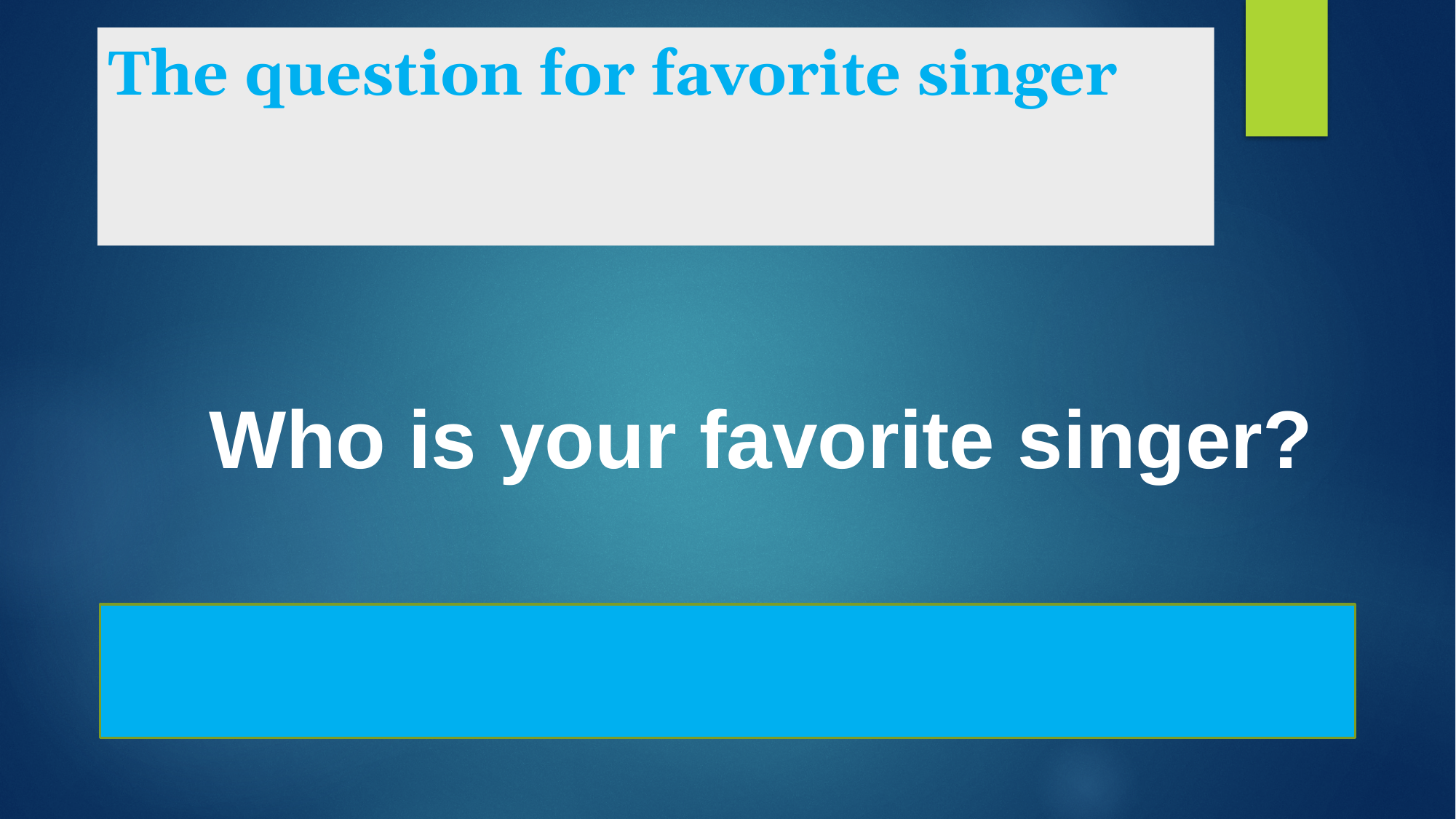

# The question for favorite singer
Who is your favorite singer?